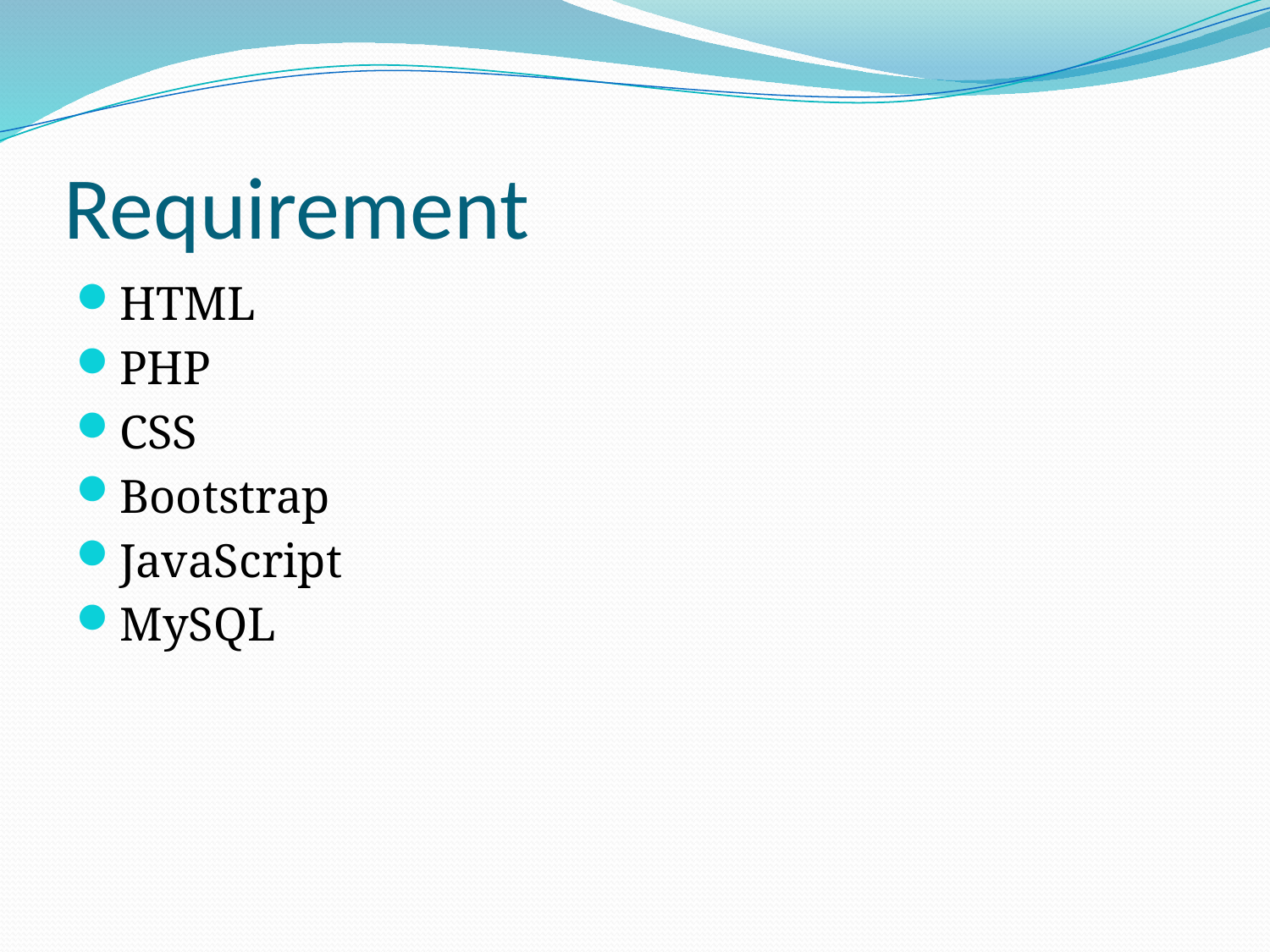

# Requirement
HTML
PHP
CSS
Bootstrap
JavaScript
MySQL